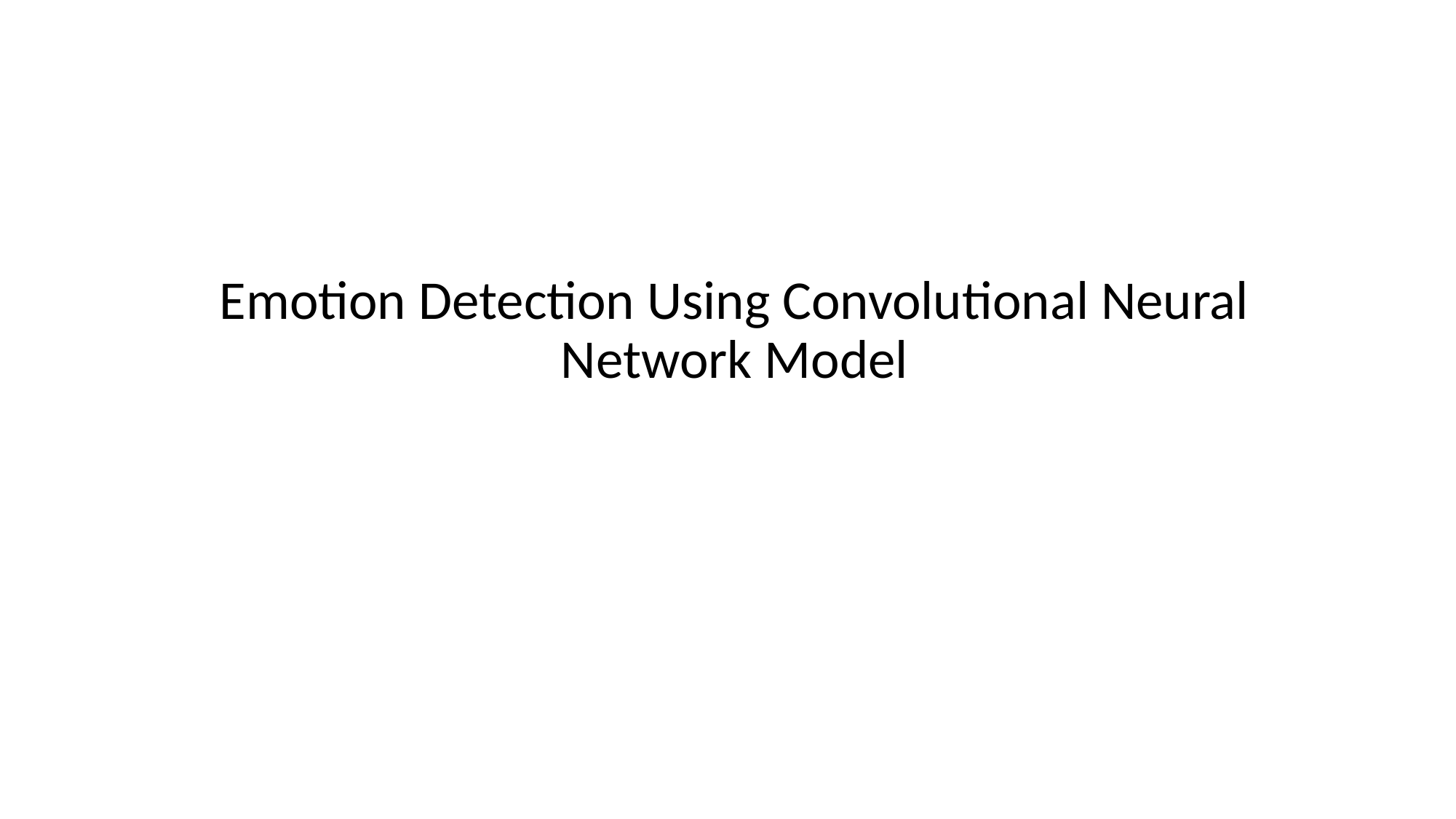

Emotion Detection Using Convolutional Neural Network Model